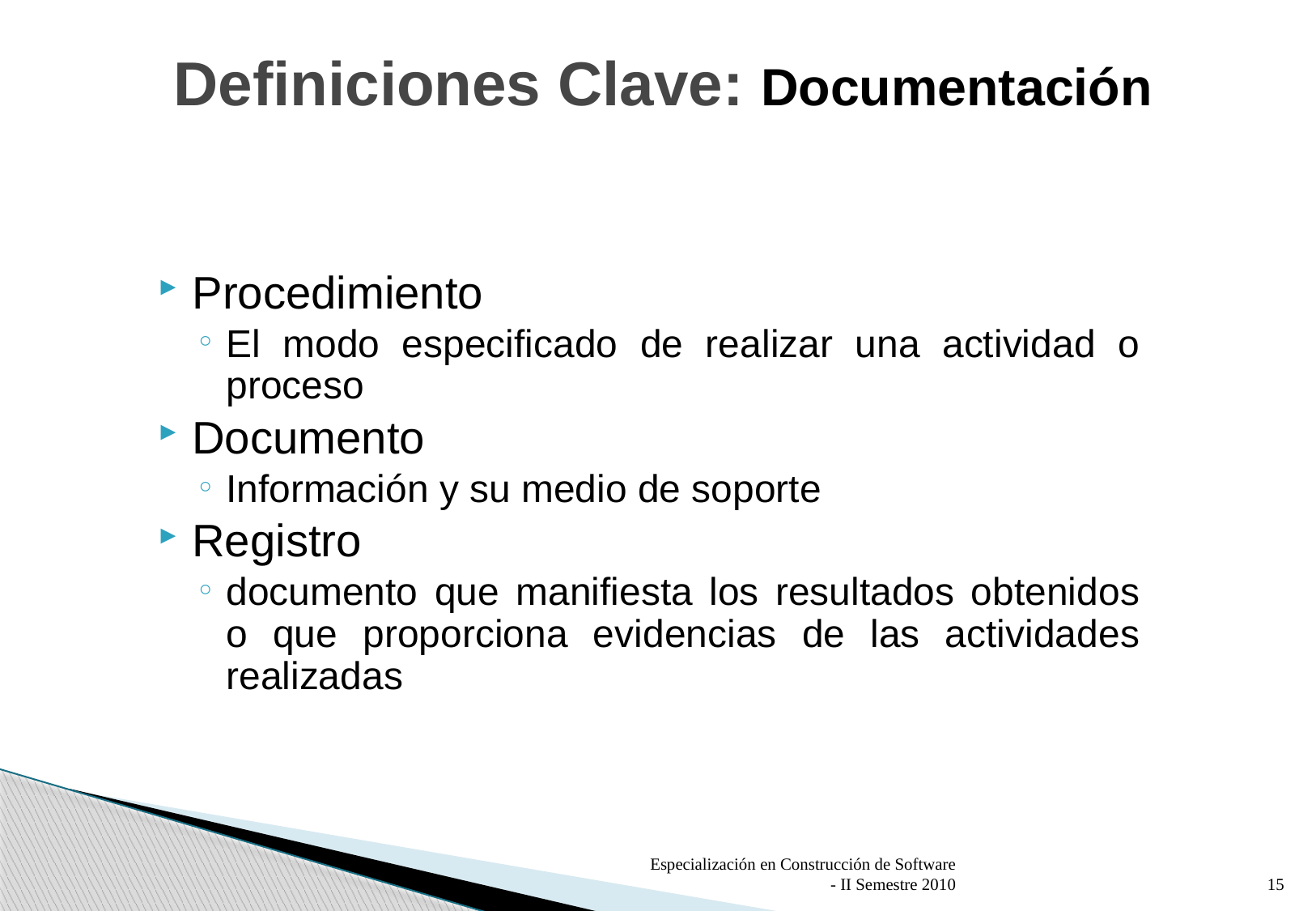

# Definiciones Clave: Documentación
Procedimiento
El modo especificado de realizar una actividad o proceso
Documento
Información y su medio de soporte
Registro
documento que manifiesta los resultados obtenidos o que proporciona evidencias de las actividades realizadas

Especialización en Construcción de Software - II Semestre 2010
15